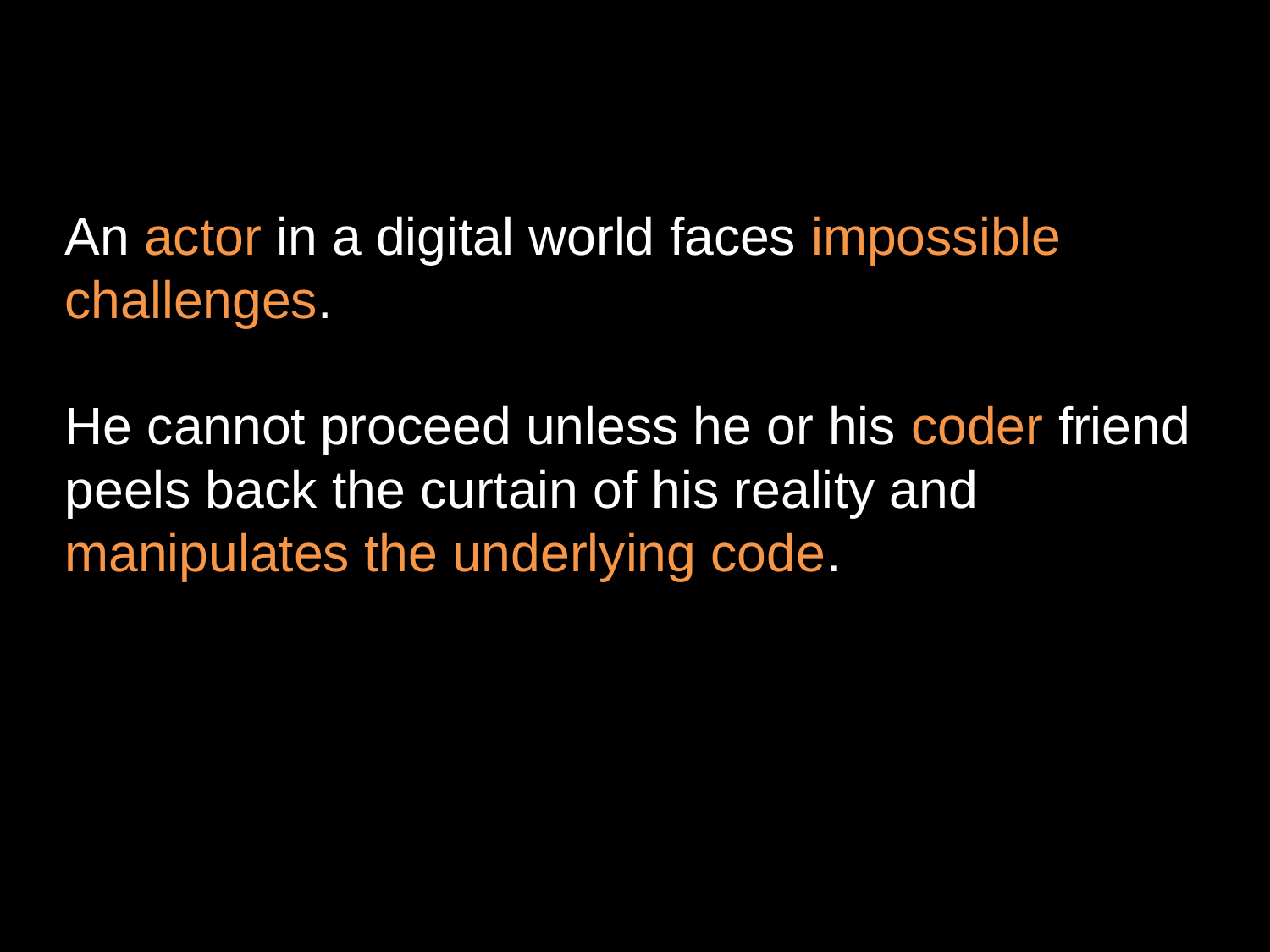

# An actor in a digital world faces impossible challenges. He cannot proceed unless he or his coder friend peels back the curtain of his reality and manipulates the underlying code.